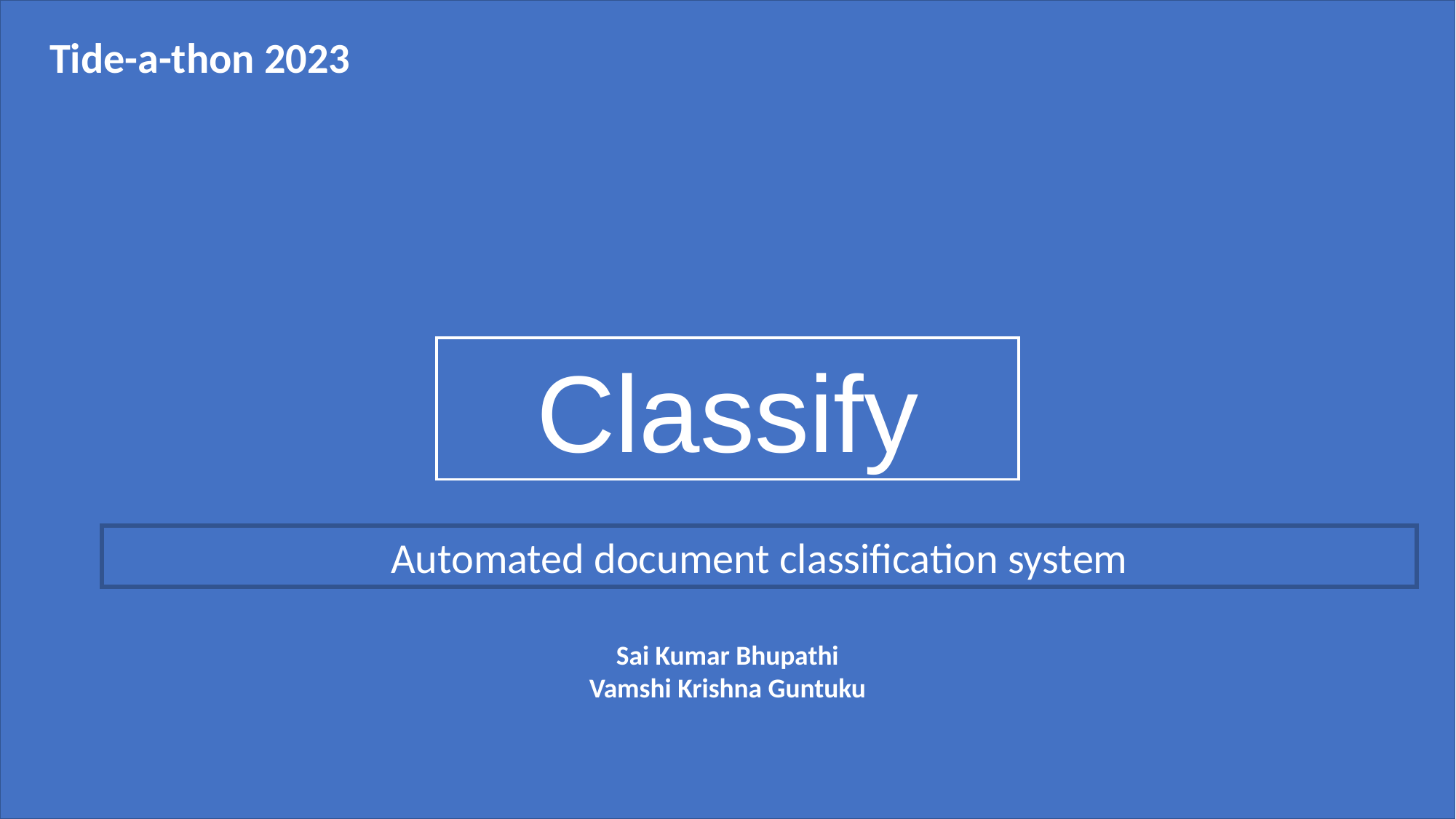

Tide-a-thon 2023
Classify
Automated document classification system
Sai Kumar Bhupathi
Vamshi Krishna Guntuku